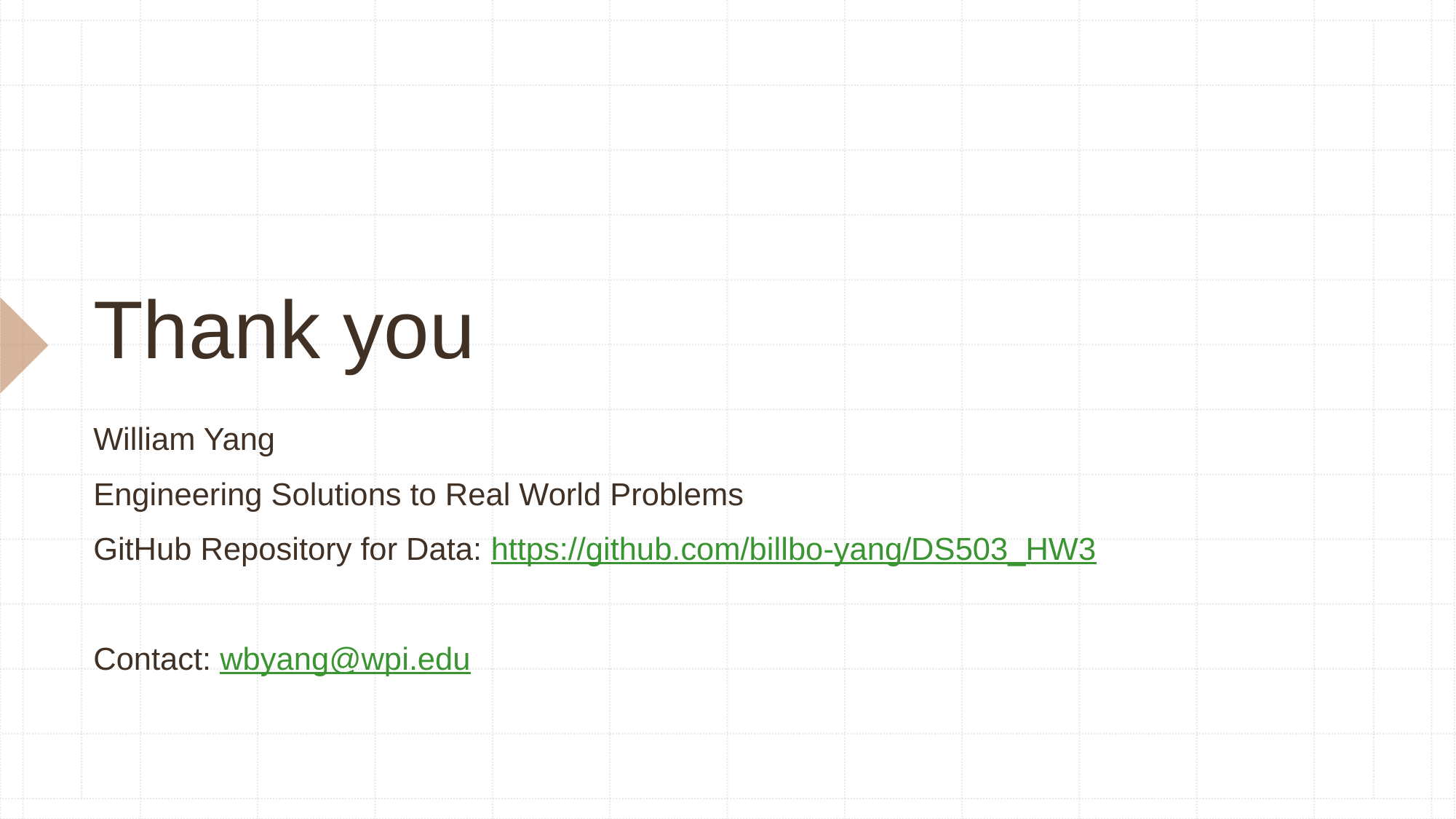

# Thank you
William Yang
Engineering Solutions to Real World Problems
GitHub Repository for Data: https://github.com/billbo-yang/DS503_HW3

Contact: wbyang@wpi.edu